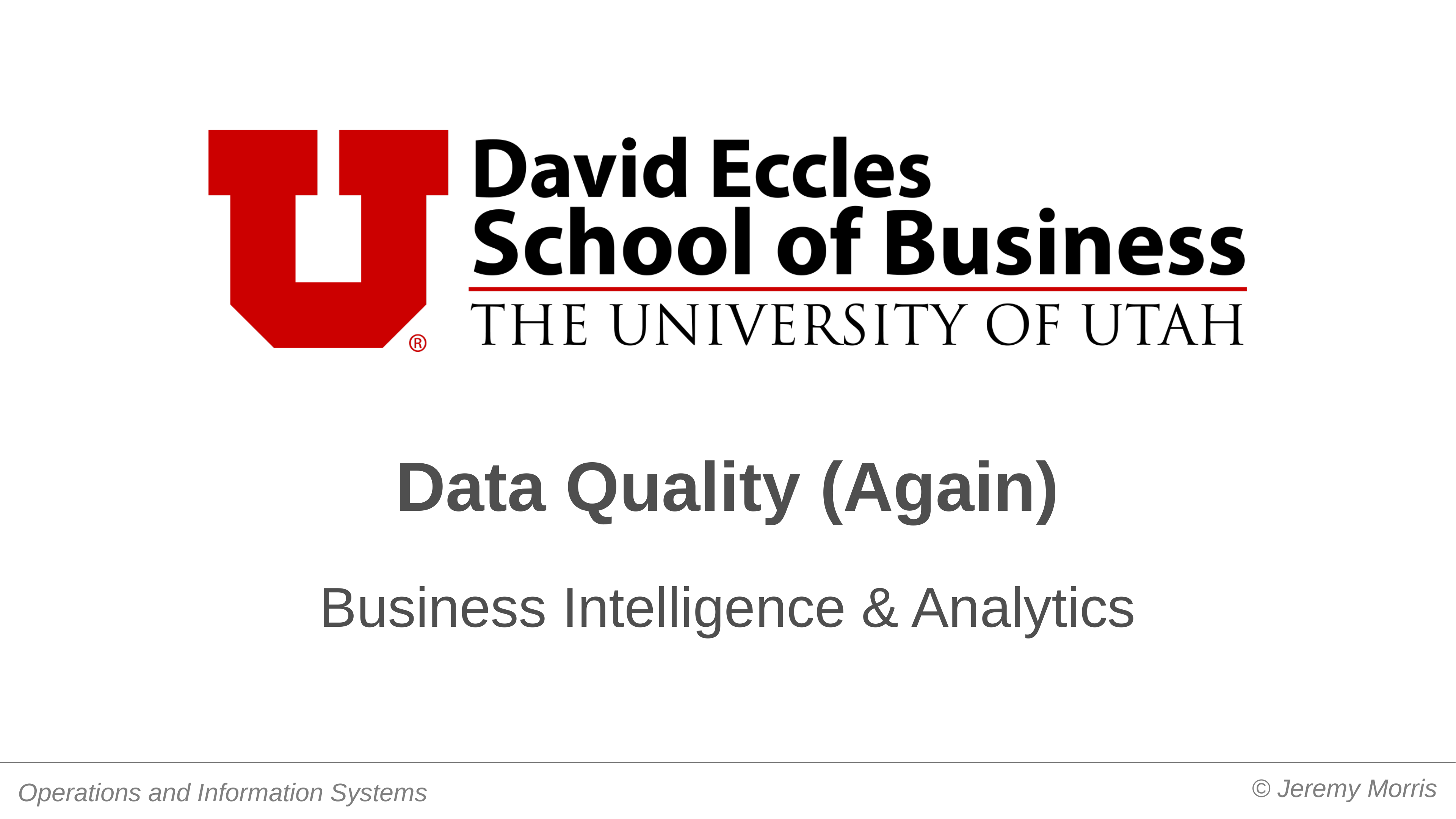

Data Quality (Again)
Business Intelligence & Analytics